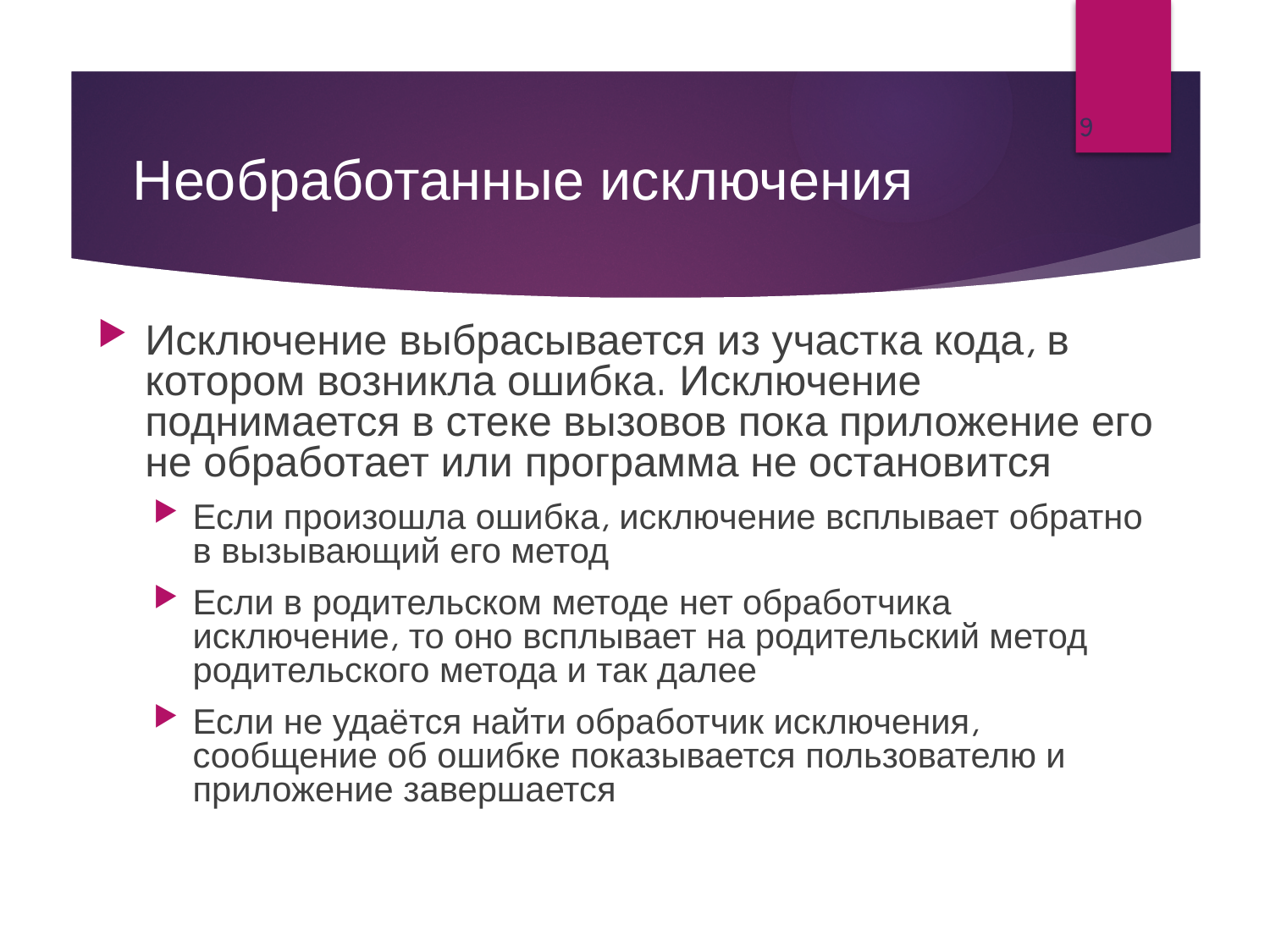

9
# Необработанные исключения
Исключение выбрасывается из участка кода, в котором возникла ошибка. Исключение поднимается в стеке вызовов пока приложение его не обработает или программа не остановится
Если произошла ошибка, исключение всплывает обратно в вызывающий его метод
Если в родительском методе нет обработчика исключение, то оно всплывает на родительский метод родительского метода и так далее
Если не удаётся найти обработчик исключения, сообщение об ошибке показывается пользователю и приложение завершается